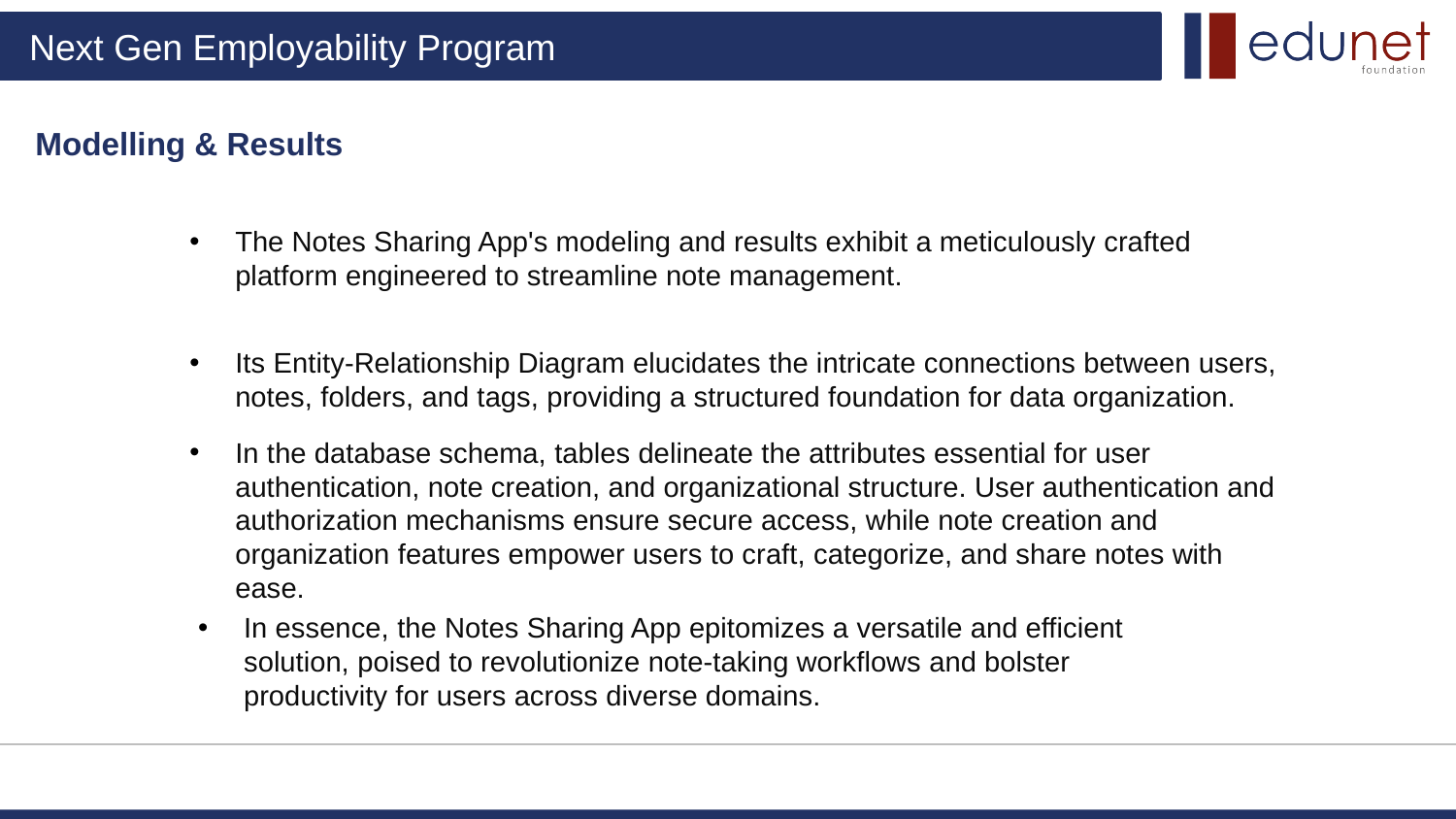

Modelling & Results
The Notes Sharing App's modeling and results exhibit a meticulously crafted platform engineered to streamline note management.
Its Entity-Relationship Diagram elucidates the intricate connections between users, notes, folders, and tags, providing a structured foundation for data organization.
In the database schema, tables delineate the attributes essential for user authentication, note creation, and organizational structure. User authentication and authorization mechanisms ensure secure access, while note creation and organization features empower users to craft, categorize, and share notes with ease.
In essence, the Notes Sharing App epitomizes a versatile and efficient solution, poised to revolutionize note-taking workflows and bolster productivity for users across diverse domains.